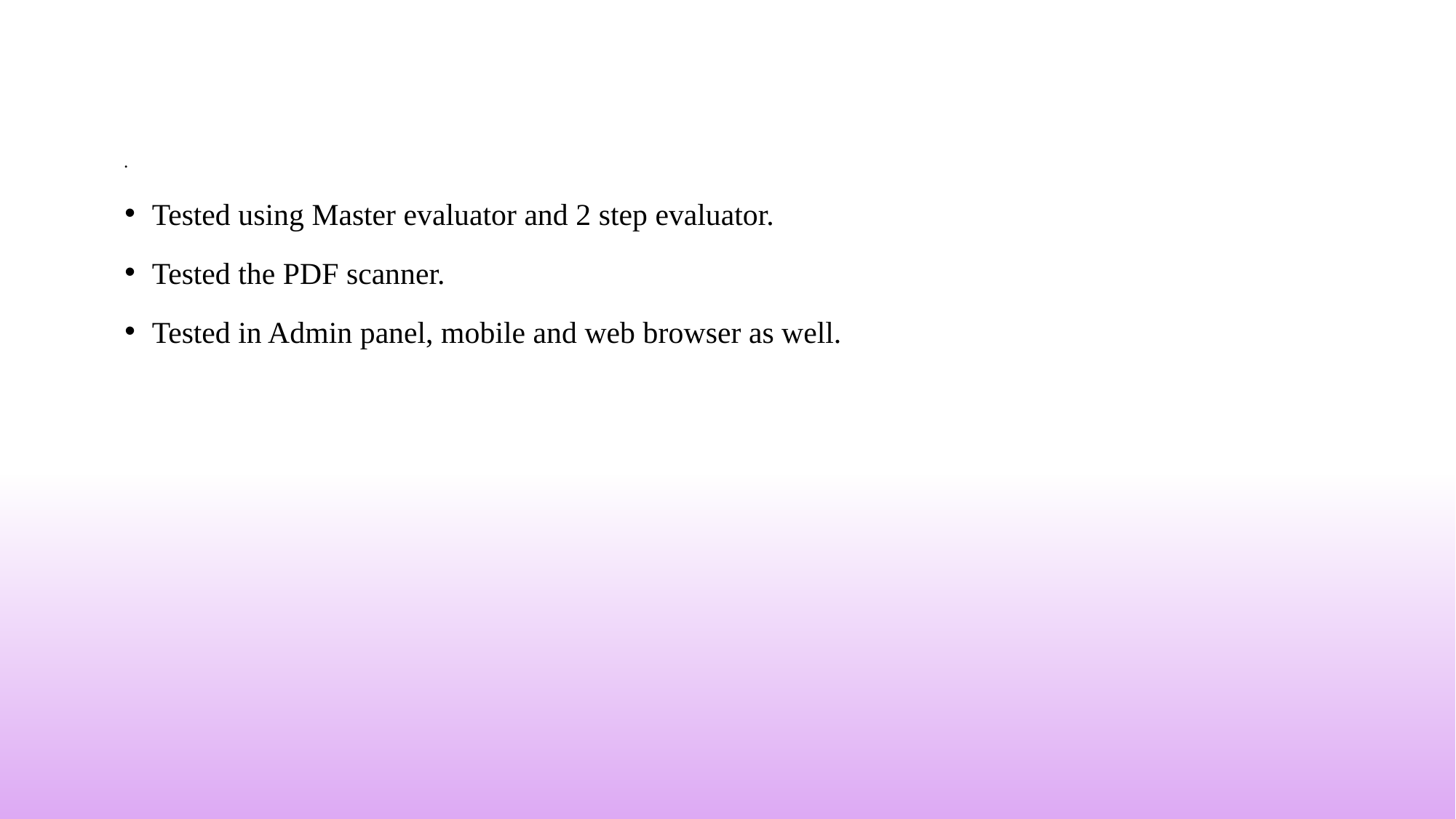

# .
Tested using Master evaluator and 2 step evaluator.
Tested the PDF scanner.
Tested in Admin panel, mobile and web browser as well.